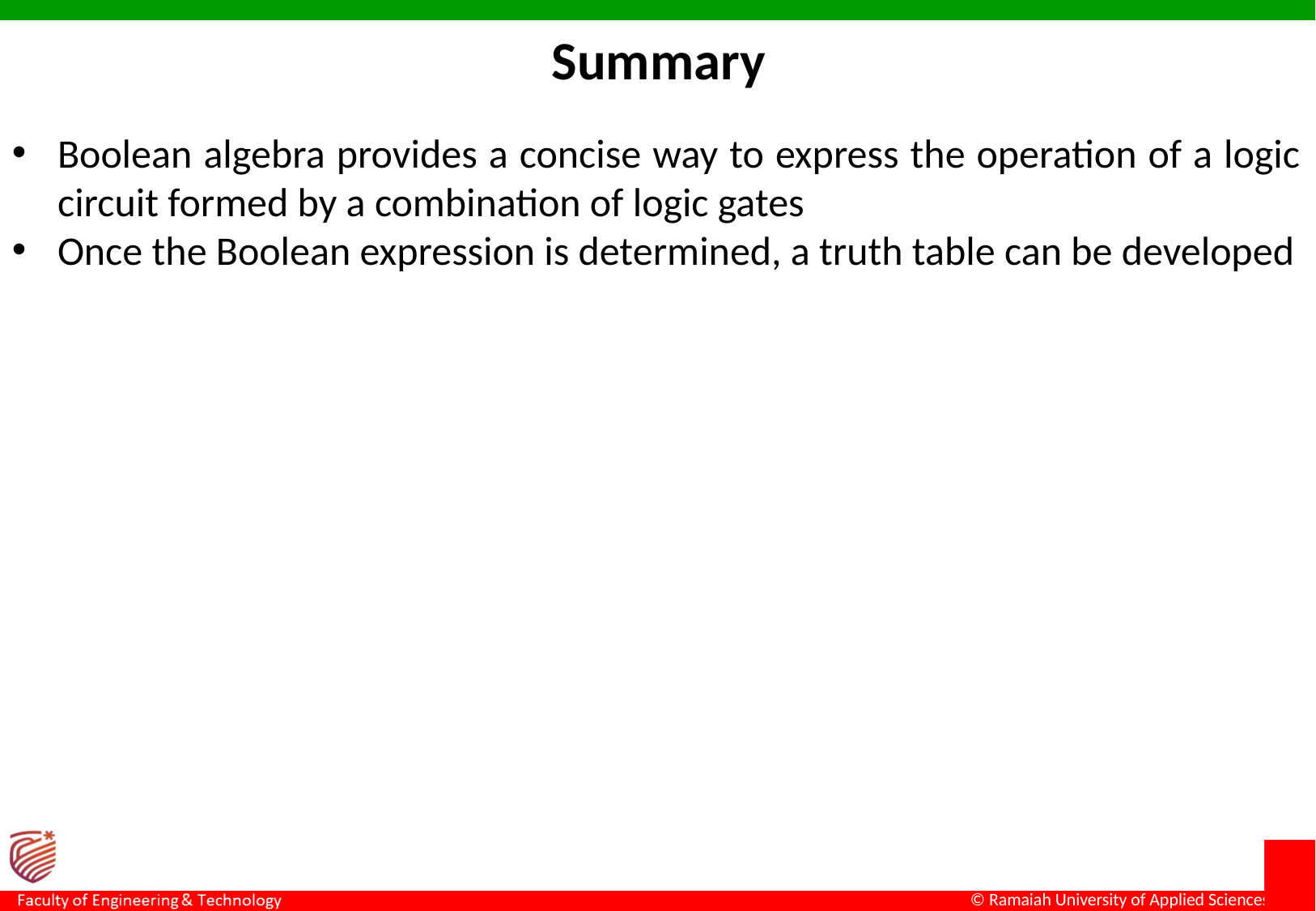

Summary
Boolean algebra provides a concise way to express the operation of a logic circuit formed by a combination of logic gates
Once the Boolean expression is determined, a truth table can be developed